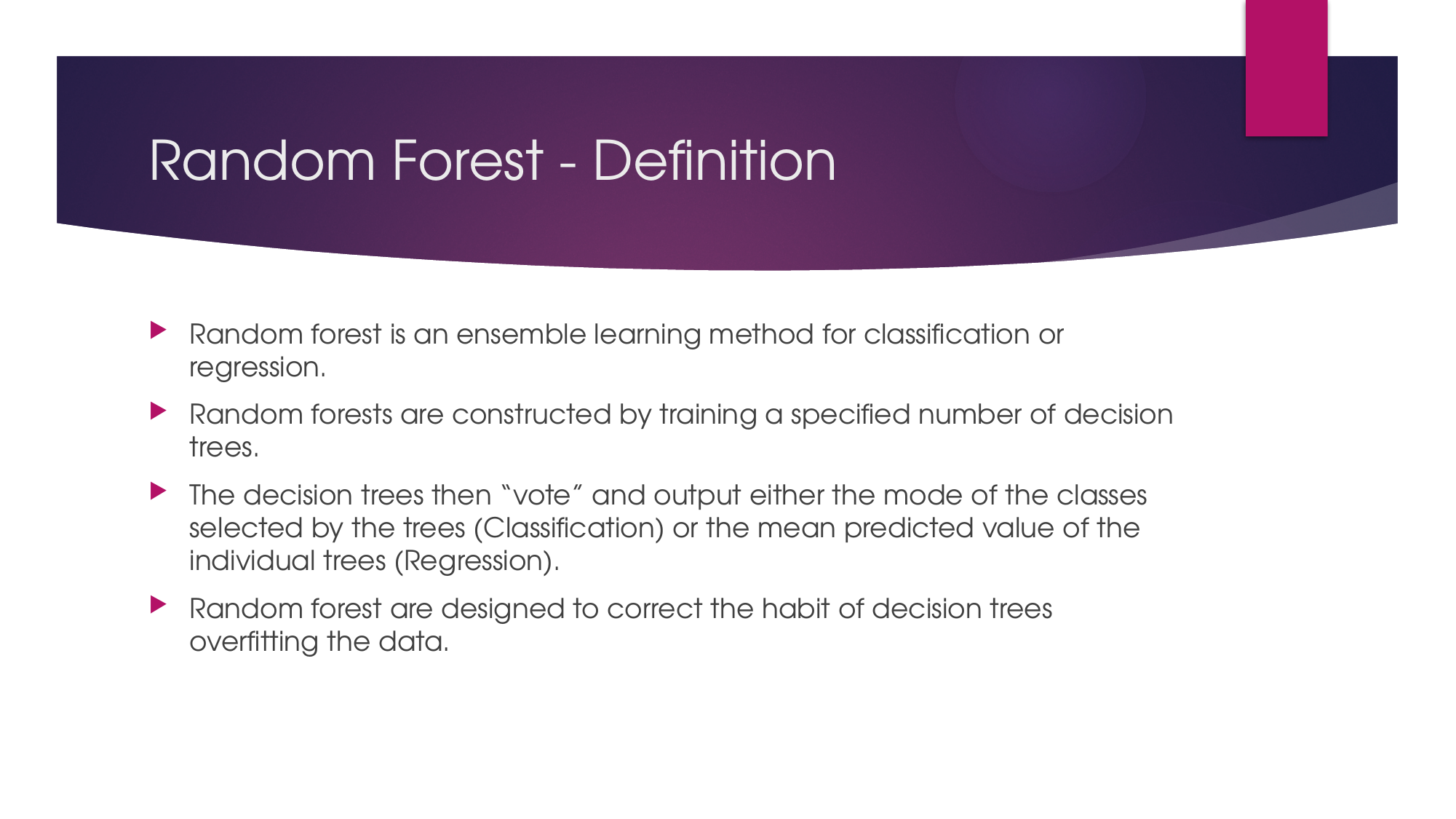

# Random Forest - Definition
Random forest is an ensemble learning method for classification or regression.
Random forests are constructed by training a specified number of decision trees.
The decision trees then “vote” and output either the mode of the classes selected by the trees (Classification) or the mean predicted value of the individual trees (Regression).
Random forest are designed to correct the habit of decision trees overfitting the data.